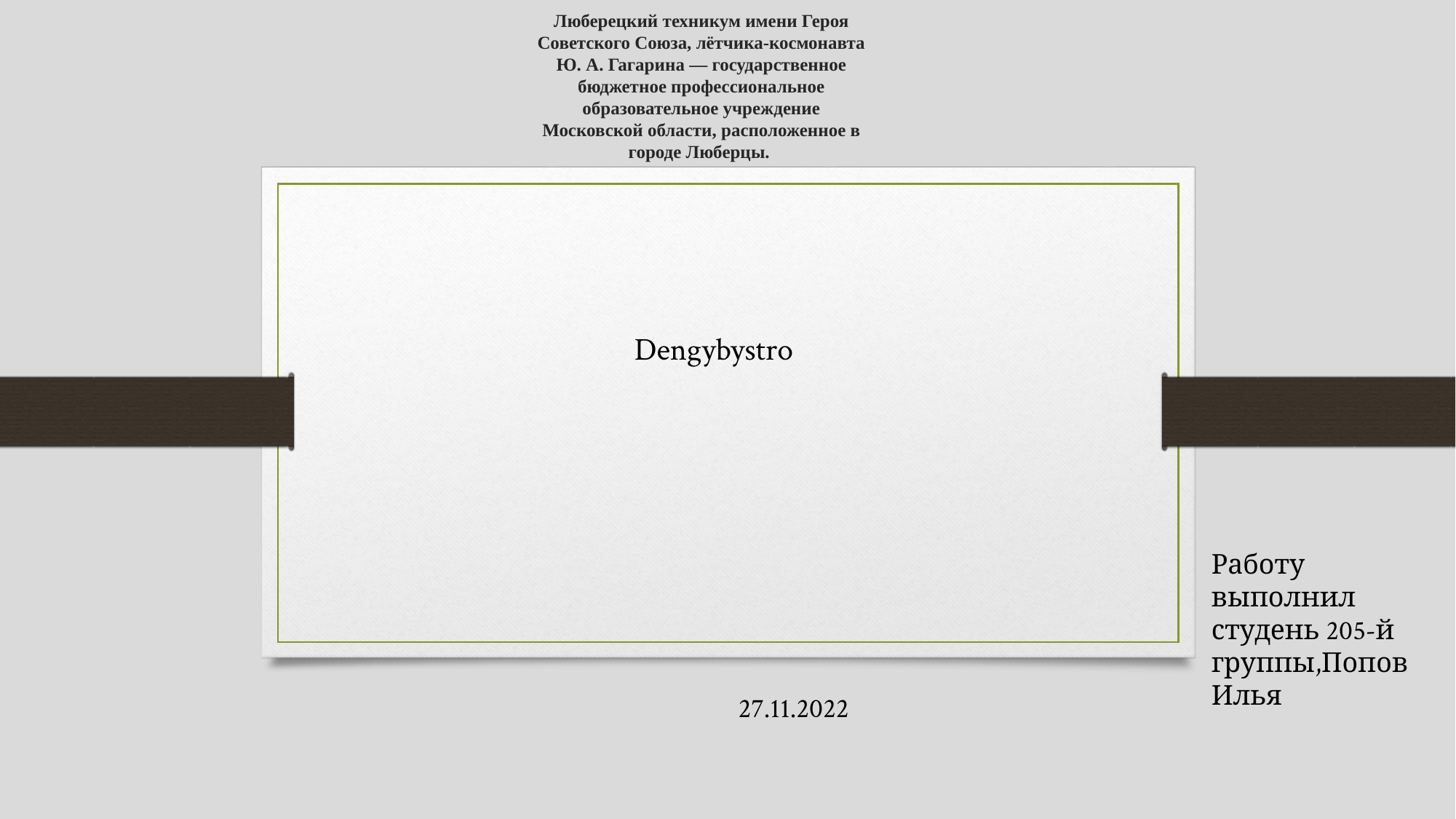

# Люберецкий техникум имени Героя Советского Союза, лётчика-космонавта Ю. А. Гагарина — государственное бюджетное профессиональное образовательное учреждение Московской области, расположенное в городе Люберцы.
Dengybystro
Работу выполнил студень 205-й группы,Попов Илья
27.11.2022